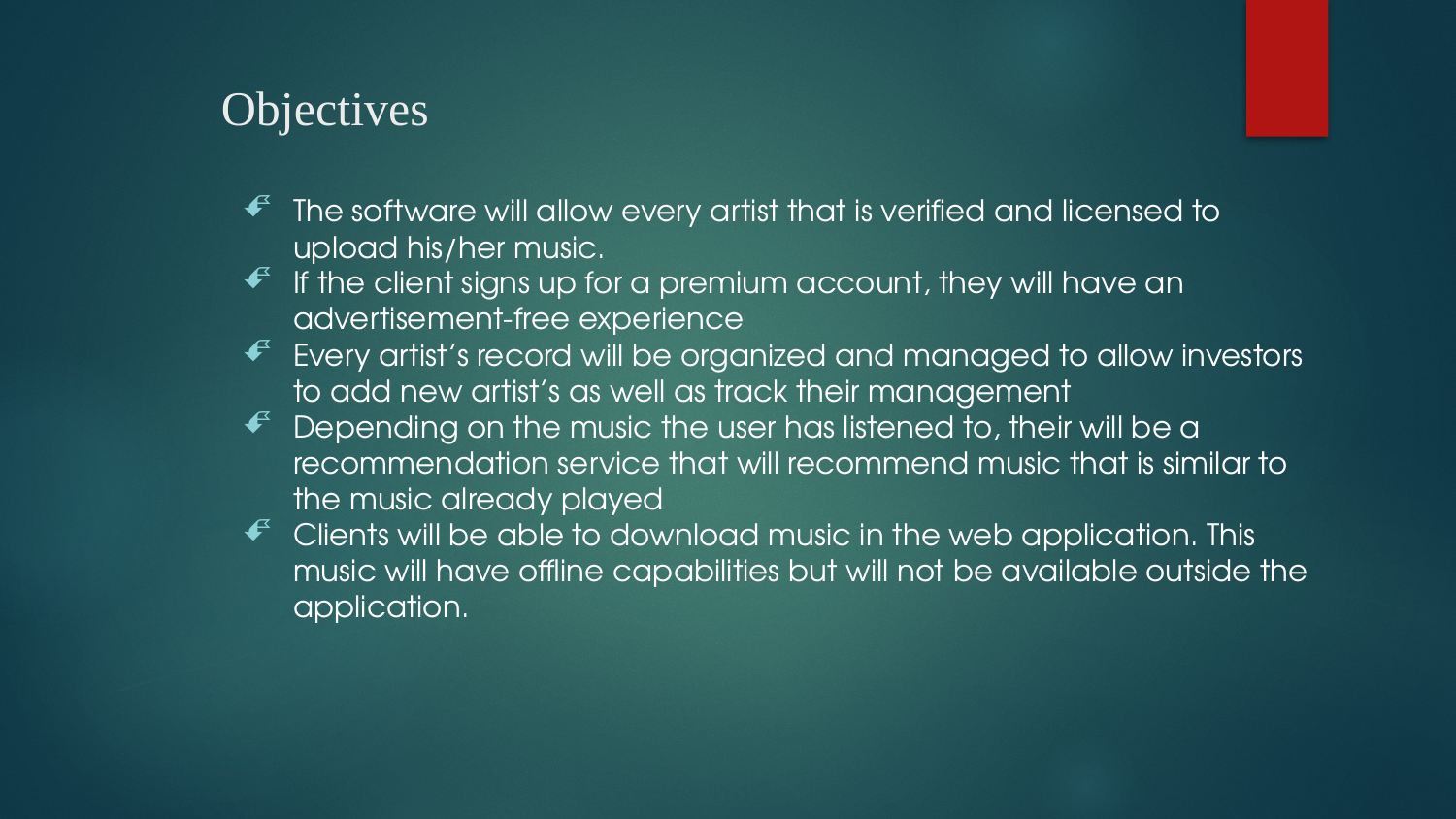

# Objectives
The software will allow every artist that is verified and licensed to upload his/her music.
If the client signs up for a premium account, they will have an advertisement-free experience
Every artist’s record will be organized and managed to allow investors to add new artist’s as well as track their management
Depending on the music the user has listened to, their will be a recommendation service that will recommend music that is similar to the music already played
Clients will be able to download music in the web application. This music will have offline capabilities but will not be available outside the application.